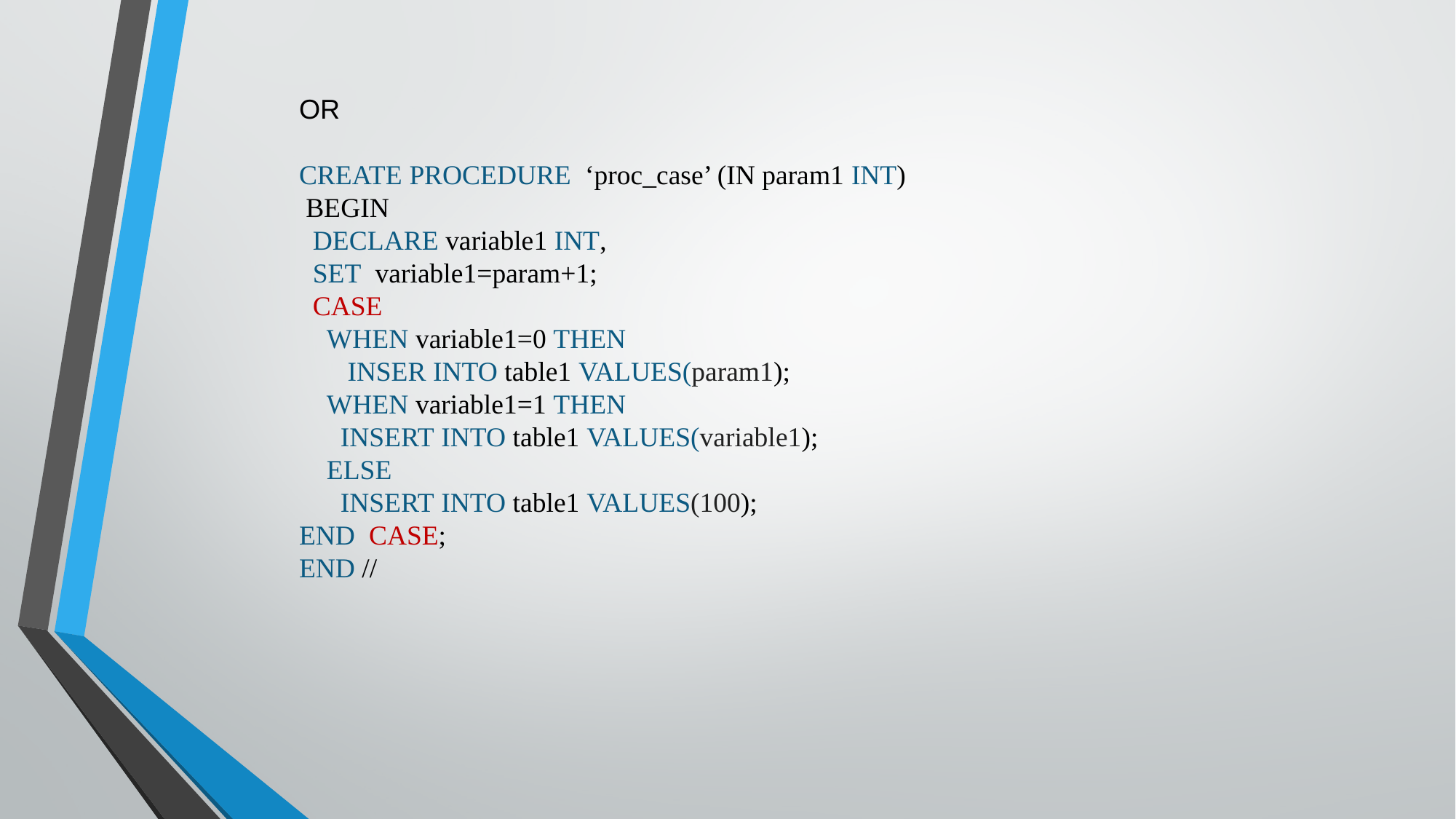

OR

CREATE PROCEDURE  ‘proc_case’ (IN param1 INT)
 BEGIN
  DECLARE variable1 INT,
  SET  variable1=param+1;
  CASE
    WHEN variable1=0 THEN
       INSER INTO table1 VALUES(param1);
    WHEN variable1=1 THEN
      INSERT INTO table1 VALUES(variable1);
    ELSE
      INSERT INTO table1 VALUES(100);
END  CASE;
END //